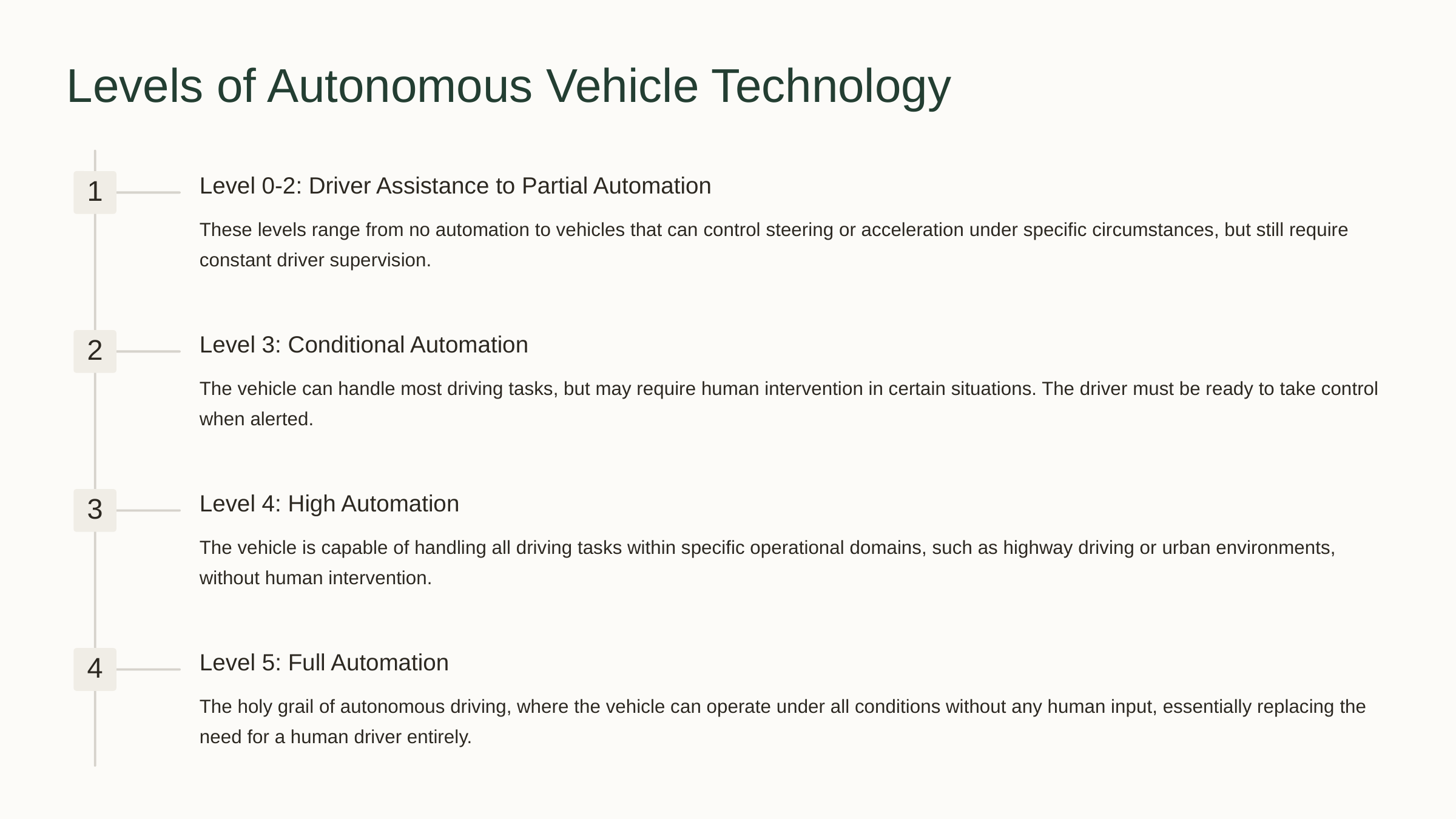

Levels of Autonomous Vehicle Technology

Level 0-2: Driver Assistance to Partial Automation

1

These levels range from no automation to vehicles that can control steering or acceleration under specific circumstances, but still require constant driver supervision.
Level 3: Conditional Automation

2

The vehicle can handle most driving tasks, but may require human intervention in certain situations. The driver must be ready to take control when alerted.
Level 4: High Automation

3

The vehicle is capable of handling all driving tasks within specific operational domains, such as highway driving or urban environments, without human intervention.
Level 5: Full Automation

4

The holy grail of autonomous driving, where the vehicle can operate under all conditions without any human input, essentially replacing the need for a human driver entirely.